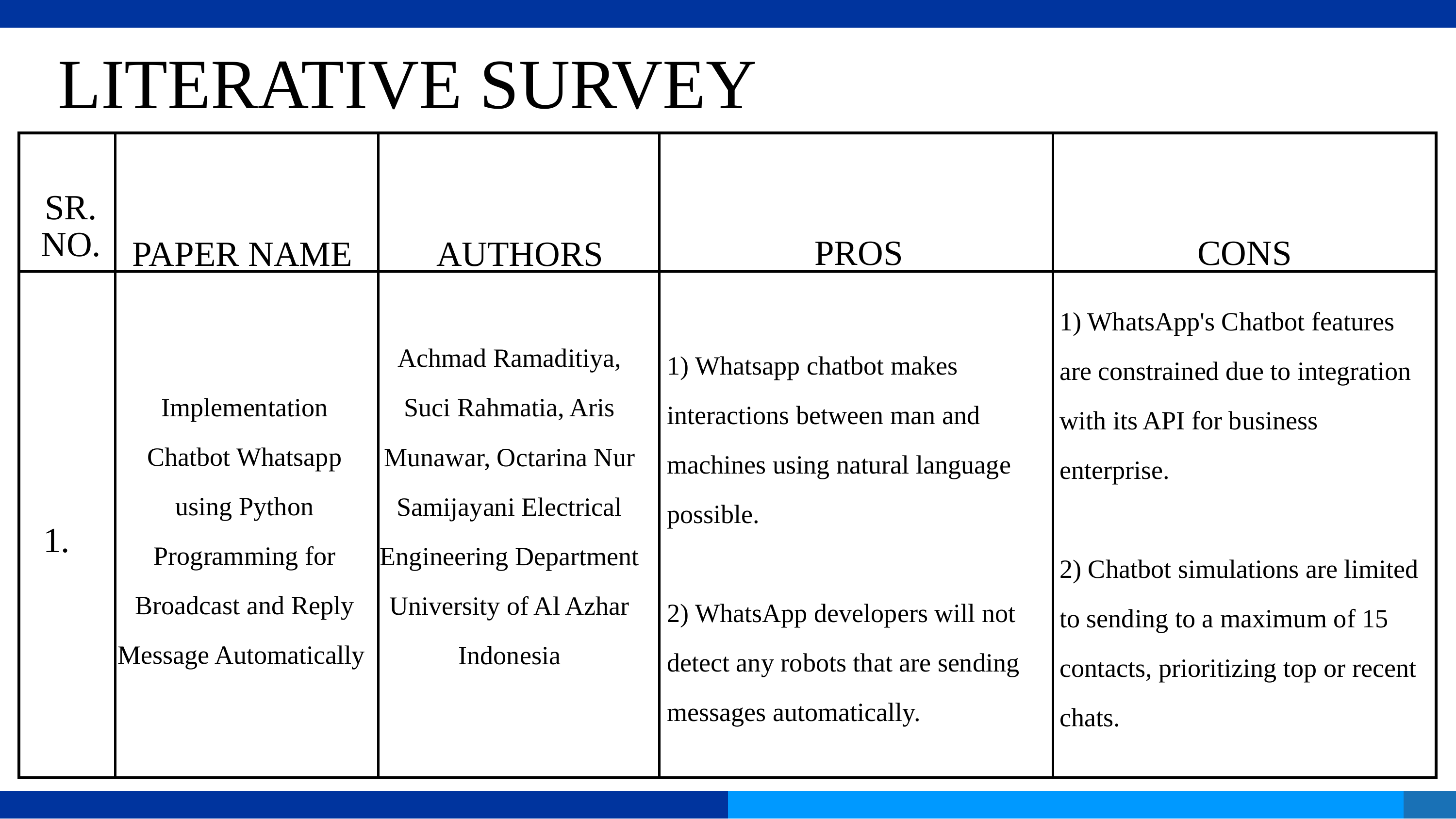

LITERATIVE SURVEY
|  |  |  |  |  |
| --- | --- | --- | --- | --- |
|  |  |  |  |  |
SR. NO.
PROS
CONS
PAPER NAME
AUTHORS

1) Whatsapp chatbot makes interactions between man and machines using natural language possible.

2) WhatsApp developers will not detect any robots that are sending messages automatically.
1) WhatsApp's Chatbot features are constrained due to integration with its API for business enterprise.

2) Chatbot simulations are limited to sending to a maximum of 15 contacts, prioritizing top or recent chats.

Achmad Ramaditiya, Suci Rahmatia, Aris Munawar, Octarina Nur Samijayani Electrical Engineering Department University of Al Azhar Indonesia

Implementation Chatbot Whatsapp using Python Programming for Broadcast and Reply Message Automatically

1.